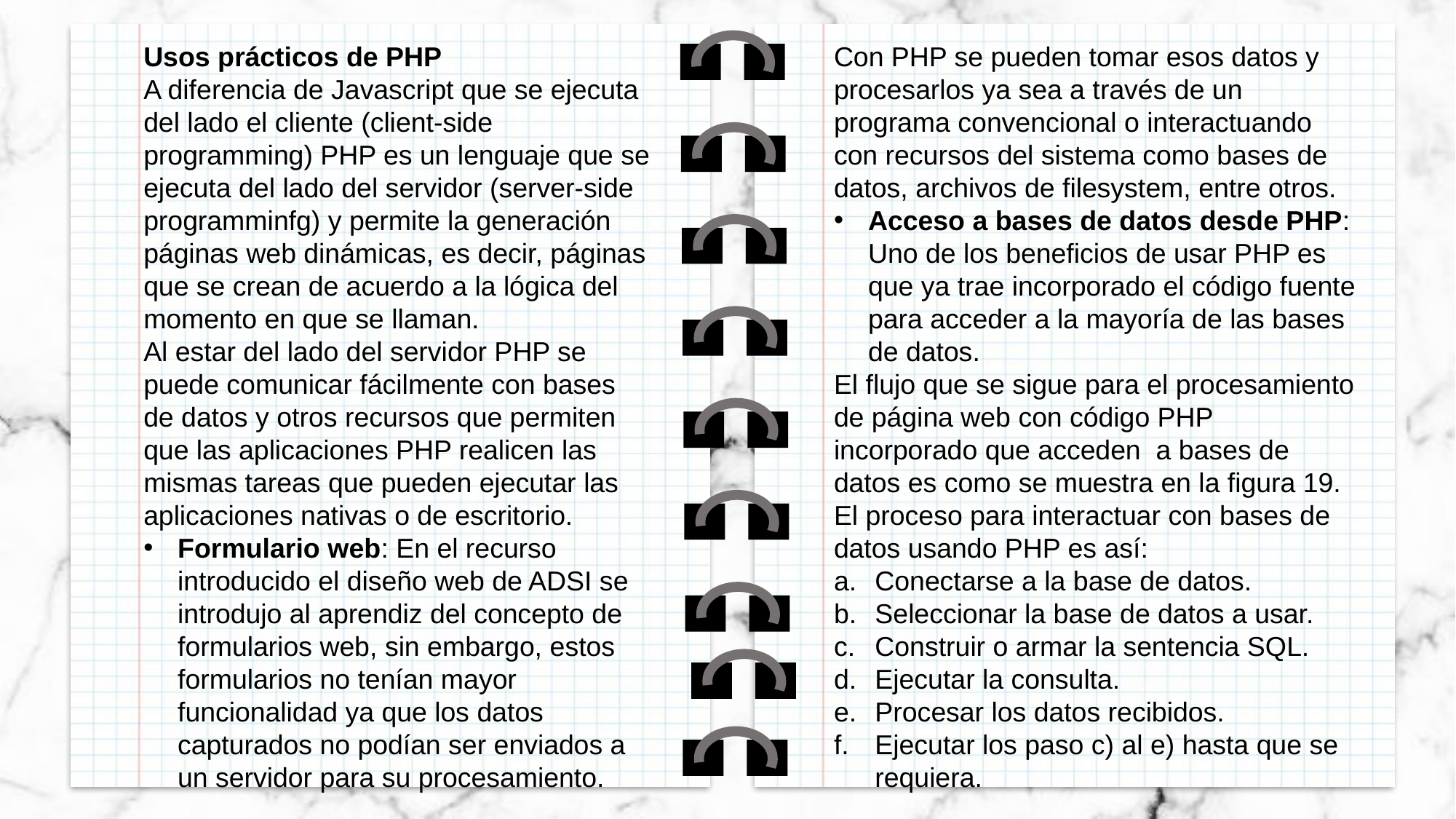

Con PHP se pueden tomar esos datos y procesarlos ya sea a través de un programa convencional o interactuando con recursos del sistema como bases de datos, archivos de filesystem, entre otros.
Acceso a bases de datos desde PHP: Uno de los beneficios de usar PHP es que ya trae incorporado el código fuente para acceder a la mayoría de las bases de datos.
El flujo que se sigue para el procesamiento de página web con código PHP incorporado que acceden  a bases de datos es como se muestra en la figura 19.
El proceso para interactuar con bases de datos usando PHP es así:
Conectarse a la base de datos.
Seleccionar la base de datos a usar.
Construir o armar la sentencia SQL.
Ejecutar la consulta.
Procesar los datos recibidos.
Ejecutar los paso c) al e) hasta que se requiera.
Usos prácticos de PHP
A diferencia de Javascript que se ejecuta del lado el cliente (client-side programming) PHP es un lenguaje que se ejecuta del lado del servidor (server-side programminfg) y permite la generación páginas web dinámicas, es decir, páginas que se crean de acuerdo a la lógica del momento en que se llaman.
Al estar del lado del servidor PHP se puede comunicar fácilmente con bases de datos y otros recursos que permiten que las aplicaciones PHP realicen las mismas tareas que pueden ejecutar las aplicaciones nativas o de escritorio.
Formulario web: En el recurso introducido el diseño web de ADSI se introdujo al aprendiz del concepto de formularios web, sin embargo, estos formularios no tenían mayor funcionalidad ya que los datos capturados no podían ser enviados a un servidor para su procesamiento.